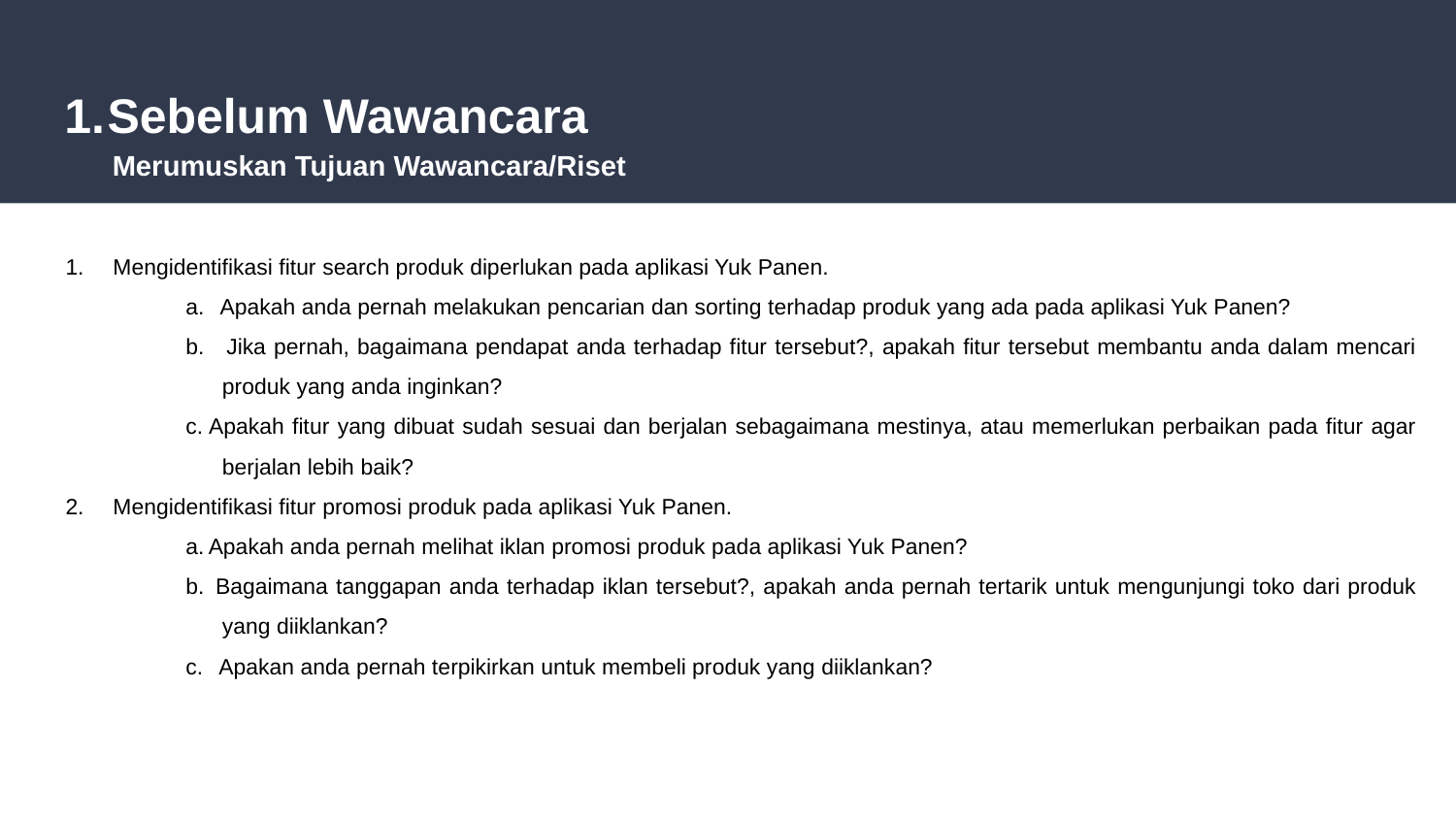

# Sebelum Wawancara
      Merumuskan Tujuan Wawancara/Riset
Mengidentifikasi fitur search produk diperlukan pada aplikasi Yuk Panen.
a.    Apakah anda pernah melakukan pencarian dan sorting terhadap produk yang ada pada aplikasi Yuk Panen?
b.    Jika pernah, bagaimana pendapat anda terhadap fitur tersebut?, apakah fitur tersebut membantu anda dalam mencari produk yang anda inginkan?
c. Apakah fitur yang dibuat sudah sesuai dan berjalan sebagaimana mestinya, atau memerlukan perbaikan pada fitur agar berjalan lebih baik?
Mengidentifikasi fitur promosi produk pada aplikasi Yuk Panen.
a. Apakah anda pernah melihat iklan promosi produk pada aplikasi Yuk Panen?
b.  Bagaimana tanggapan anda terhadap iklan tersebut?, apakah anda pernah tertarik untuk mengunjungi toko dari produk yang diiklankan?
c.    Apakan anda pernah terpikirkan untuk membeli produk yang diiklankan?